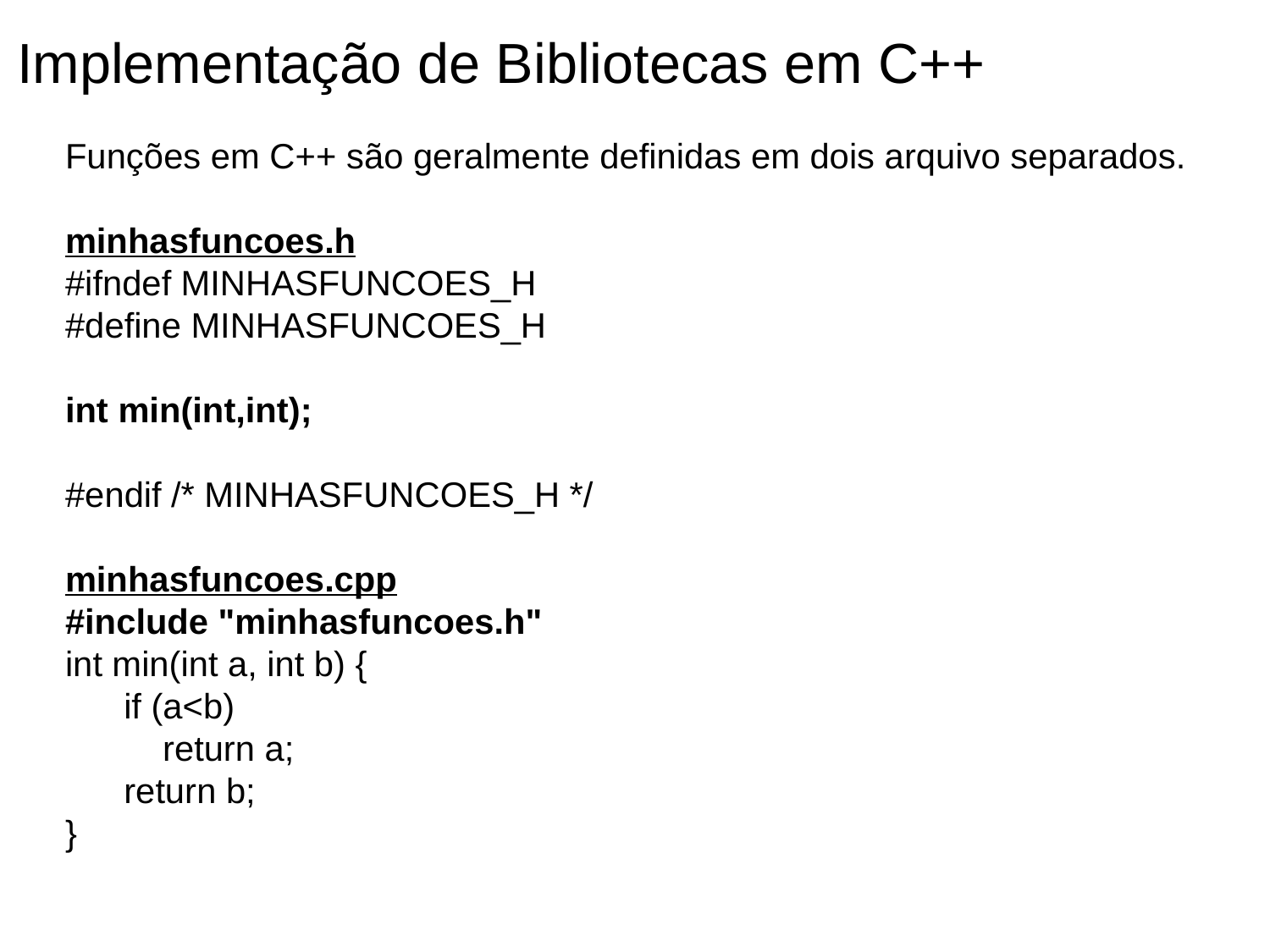

Implementação de Bibliotecas em C++
Funções em C++ são geralmente definidas em dois arquivo separados.

minhasfuncoes.h
#ifndef MINHASFUNCOES_H
#define MINHASFUNCOES_H

int min(int,int);

#endif /* MINHASFUNCOES_H */

minhasfuncoes.cpp
#include "minhasfuncoes.h"
int min(int a, int b) {
      if (a<b)
          return a;
      return b;
}